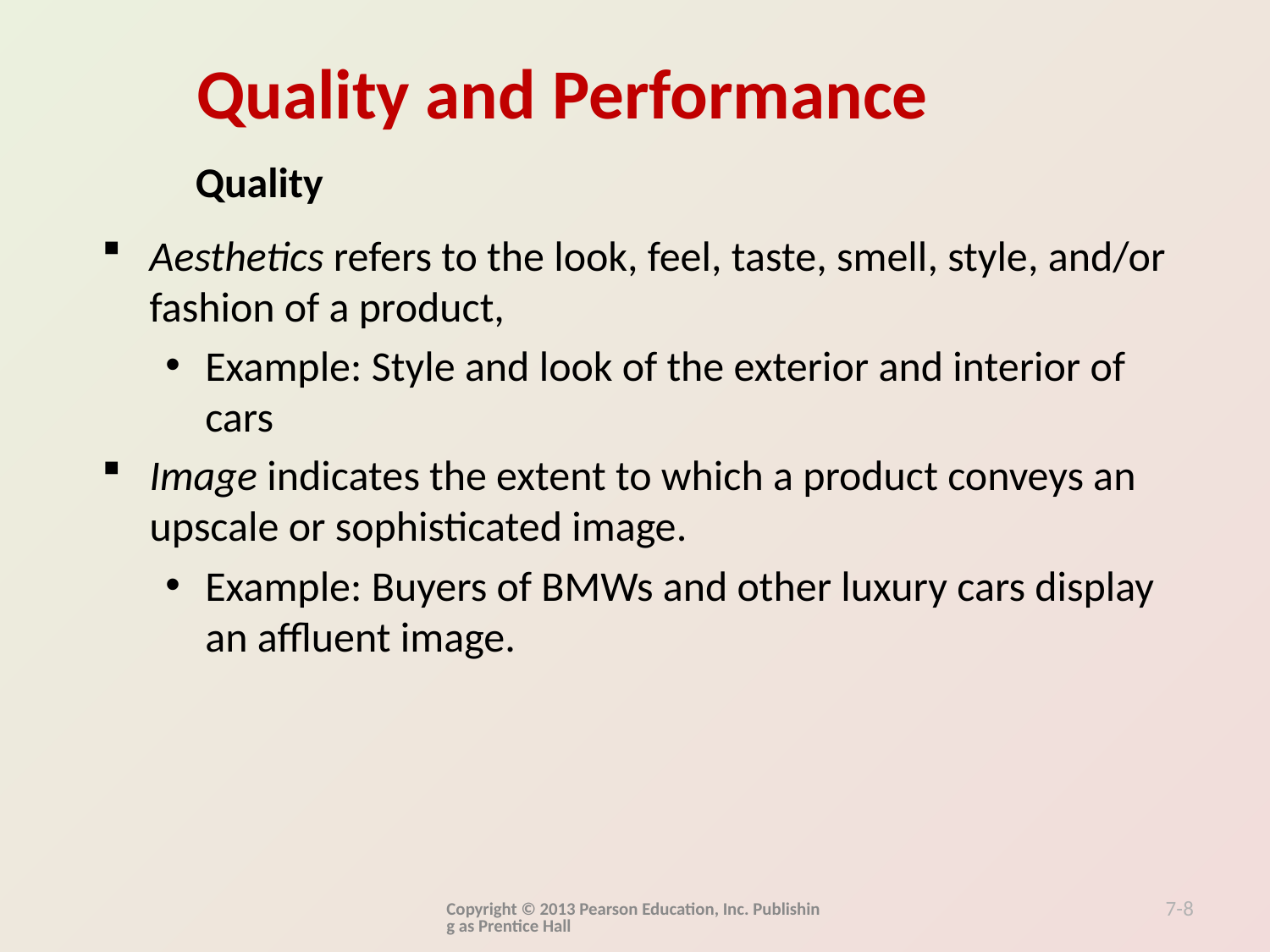

Quality
Aesthetics refers to the look, feel, taste, smell, style, and/or fashion of a product,
Example: Style and look of the exterior and interior of cars
Image indicates the extent to which a product conveys an upscale or sophisticated image.
Example: Buyers of BMWs and other luxury cars display an affluent image.

Copyright © 2013 Pearson Education, Inc. Publishing as Prentice Hall
7-8